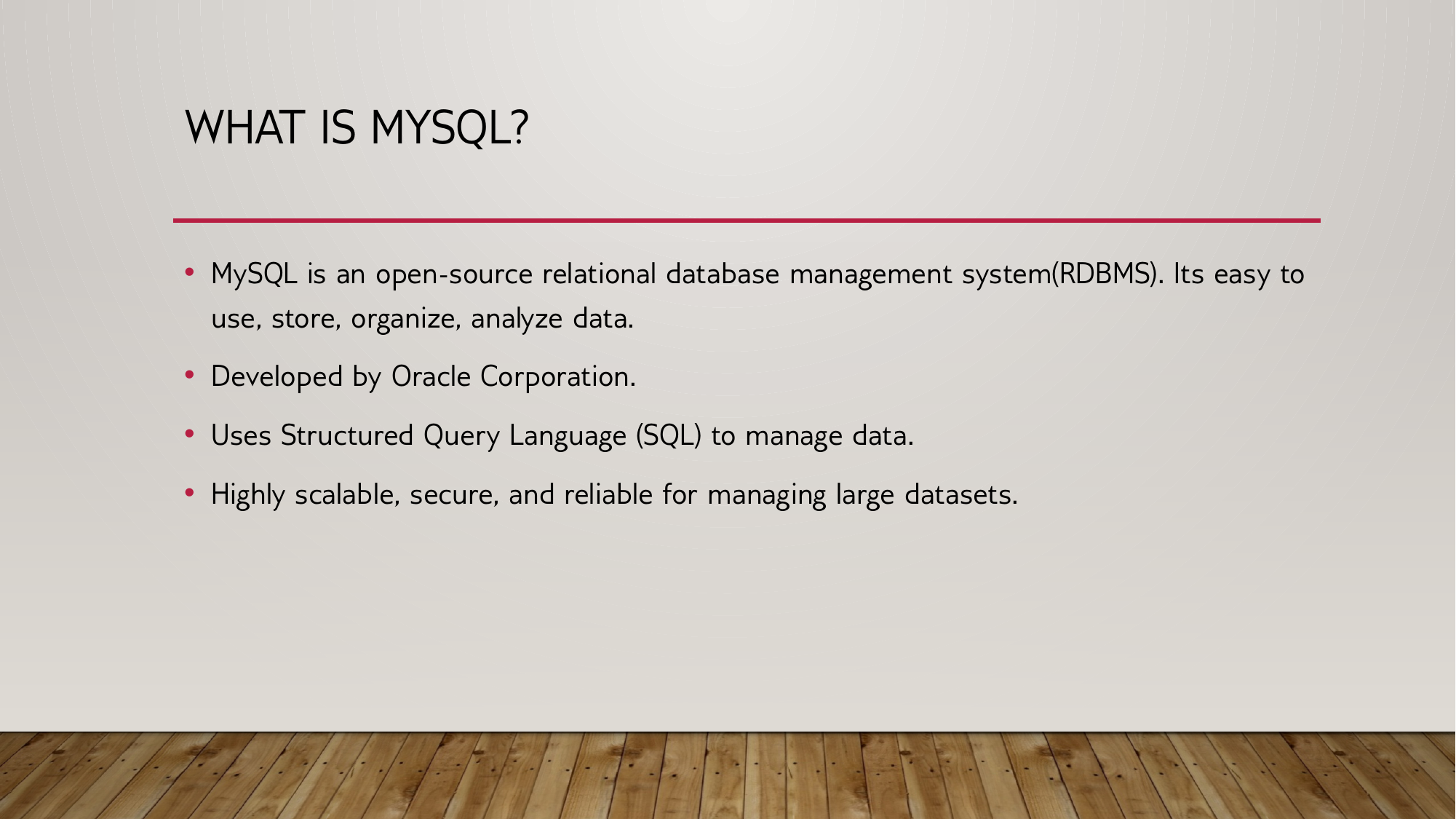

# What is Mysql?
MySQL is an open-source relational database management system(RDBMS). Its easy to use, store, organize, analyze data.
Developed by Oracle Corporation.
Uses Structured Query Language (SQL) to manage data.
Highly scalable, secure, and reliable for managing large datasets.